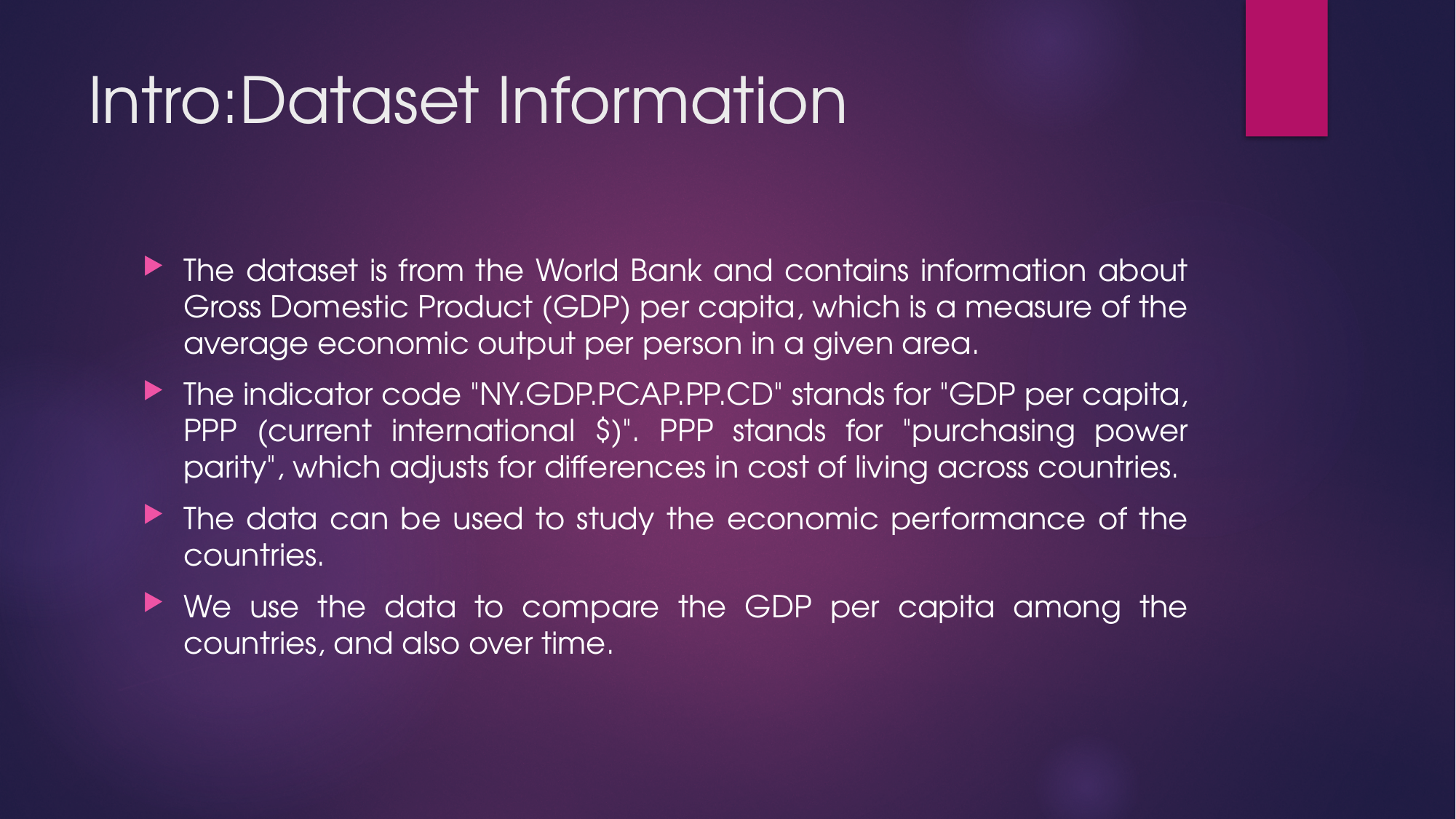

# Intro:Dataset Information
The dataset is from the World Bank and contains information about Gross Domestic Product (GDP) per capita, which is a measure of the average economic output per person in a given area.
The indicator code "NY.GDP.PCAP.PP.CD" stands for "GDP per capita, PPP (current international $)". PPP stands for "purchasing power parity", which adjusts for differences in cost of living across countries.
The data can be used to study the economic performance of the countries.
We use the data to compare the GDP per capita among the countries, and also over time.